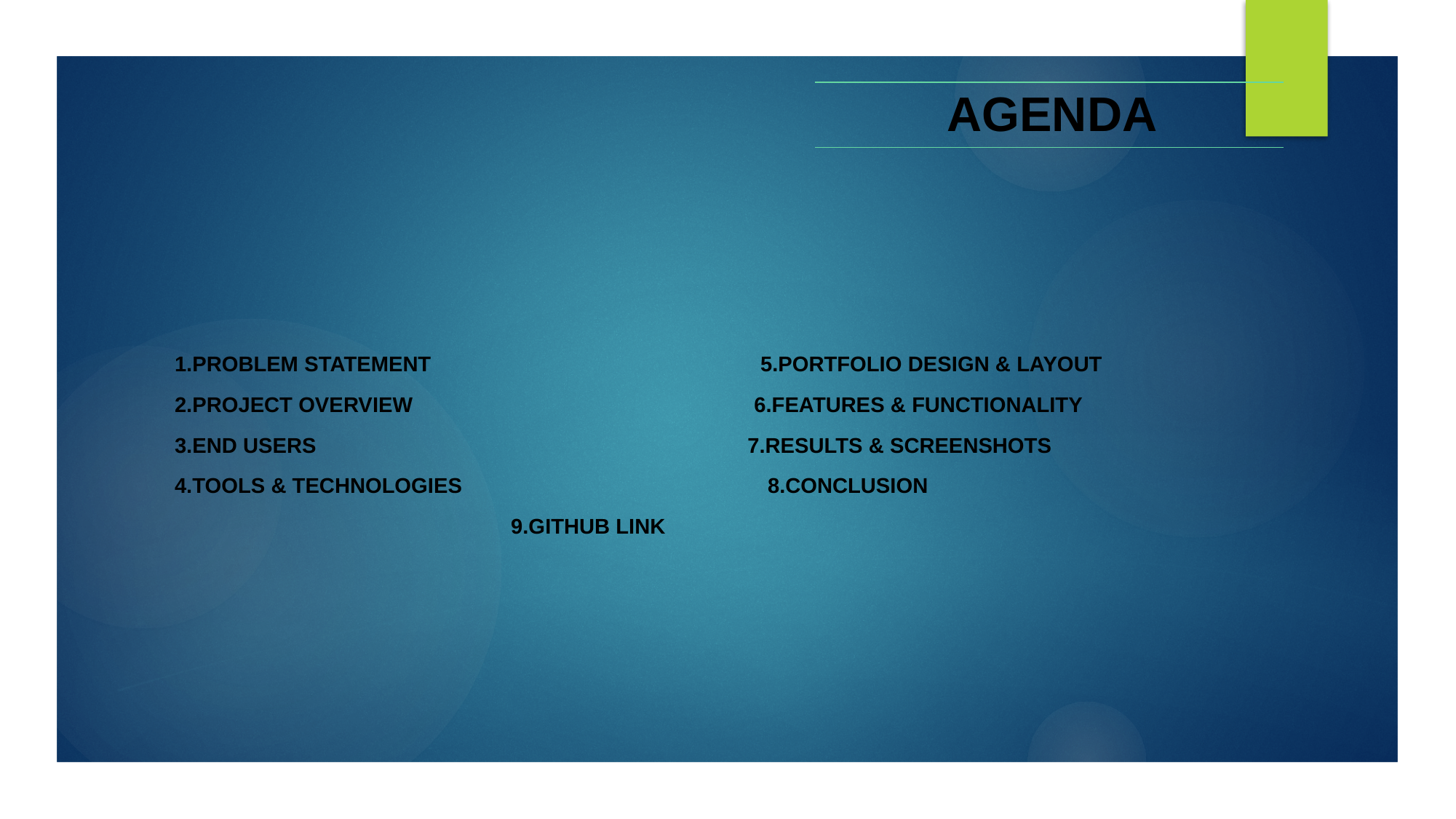

| AGENDA |
| --- |

1.PROBLEM STATEMENT                                                       5.PORTFOLIO DESIGN & LAYOUT
2.PROJECT OVERVIEW                                                         6.FEATURES & FUNCTIONALITY
3.END USERS                                                                        7.RESULTS & SCREENSHOTS
4.TOOLS & TECHNOLOGIES                                                   8.CONCLUSION
                                                        9.GITHUB LINK
#